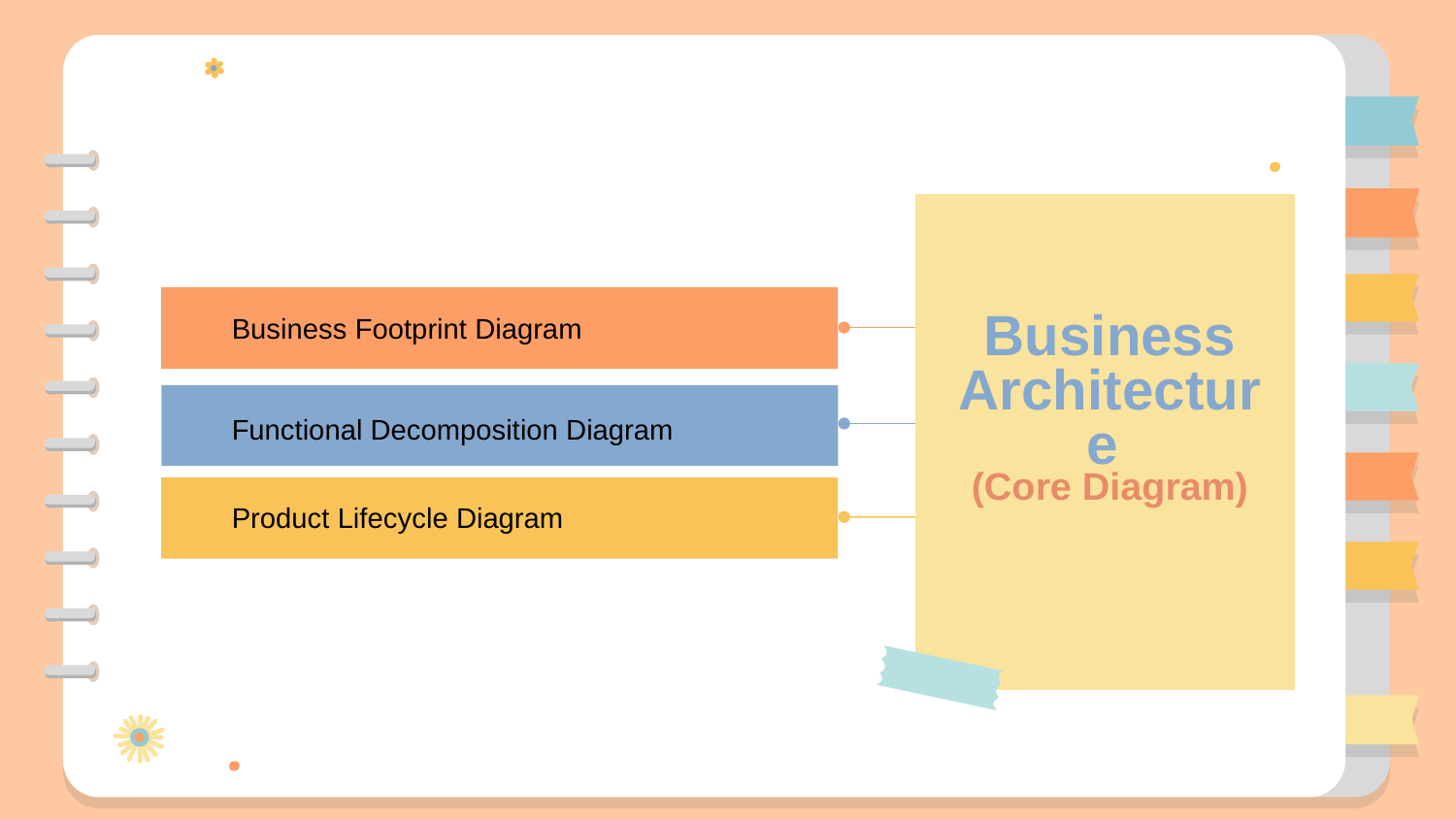

Business Footprint Diagram
Business Architecture

Functional Decomposition Diagram
(Core Diagram)

Product Lifecycle Diagram